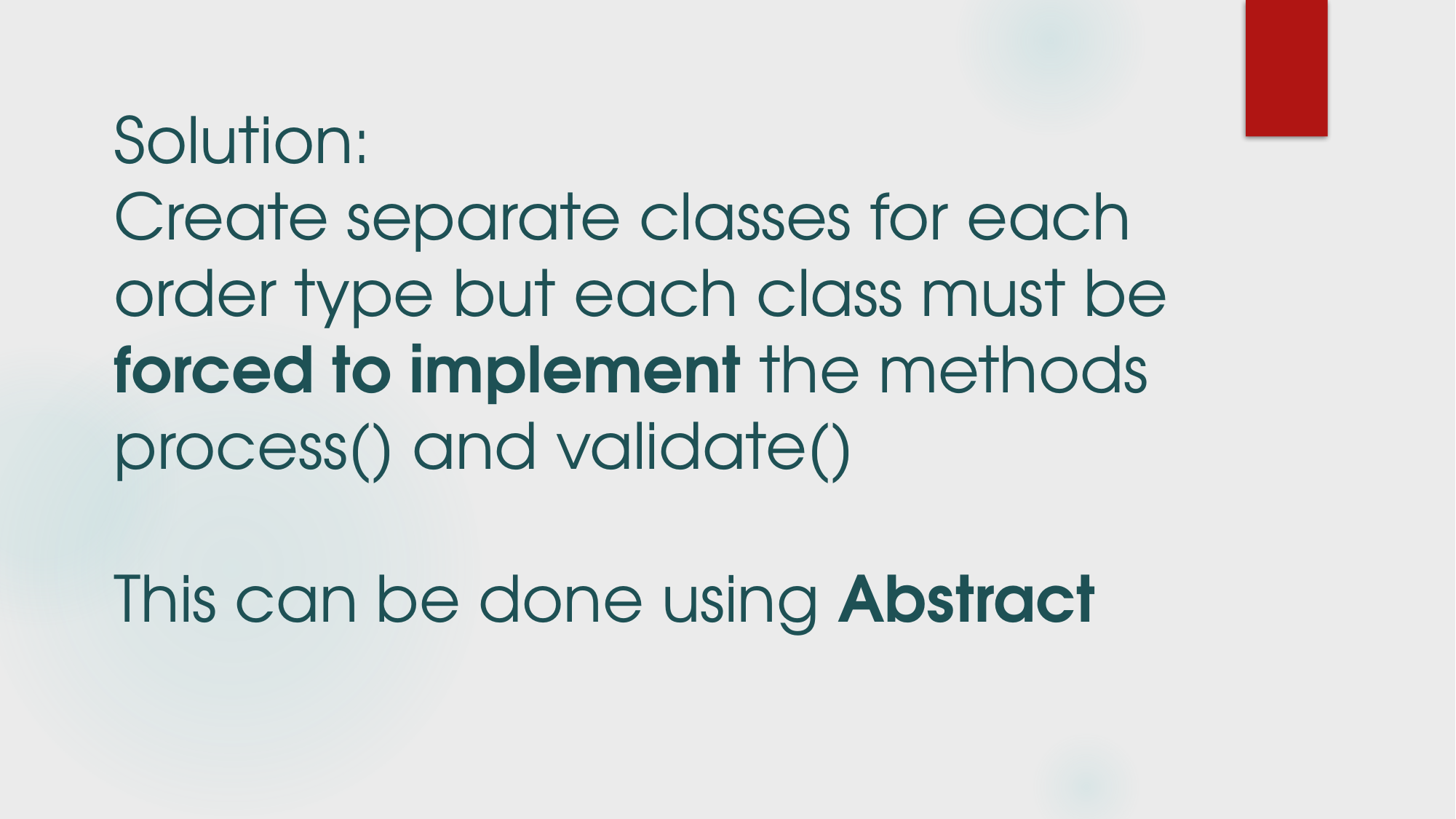

# Solution: Create separate classes for each order type but each class must be forced to implement the methods process() and validate() This can be done using Abstract